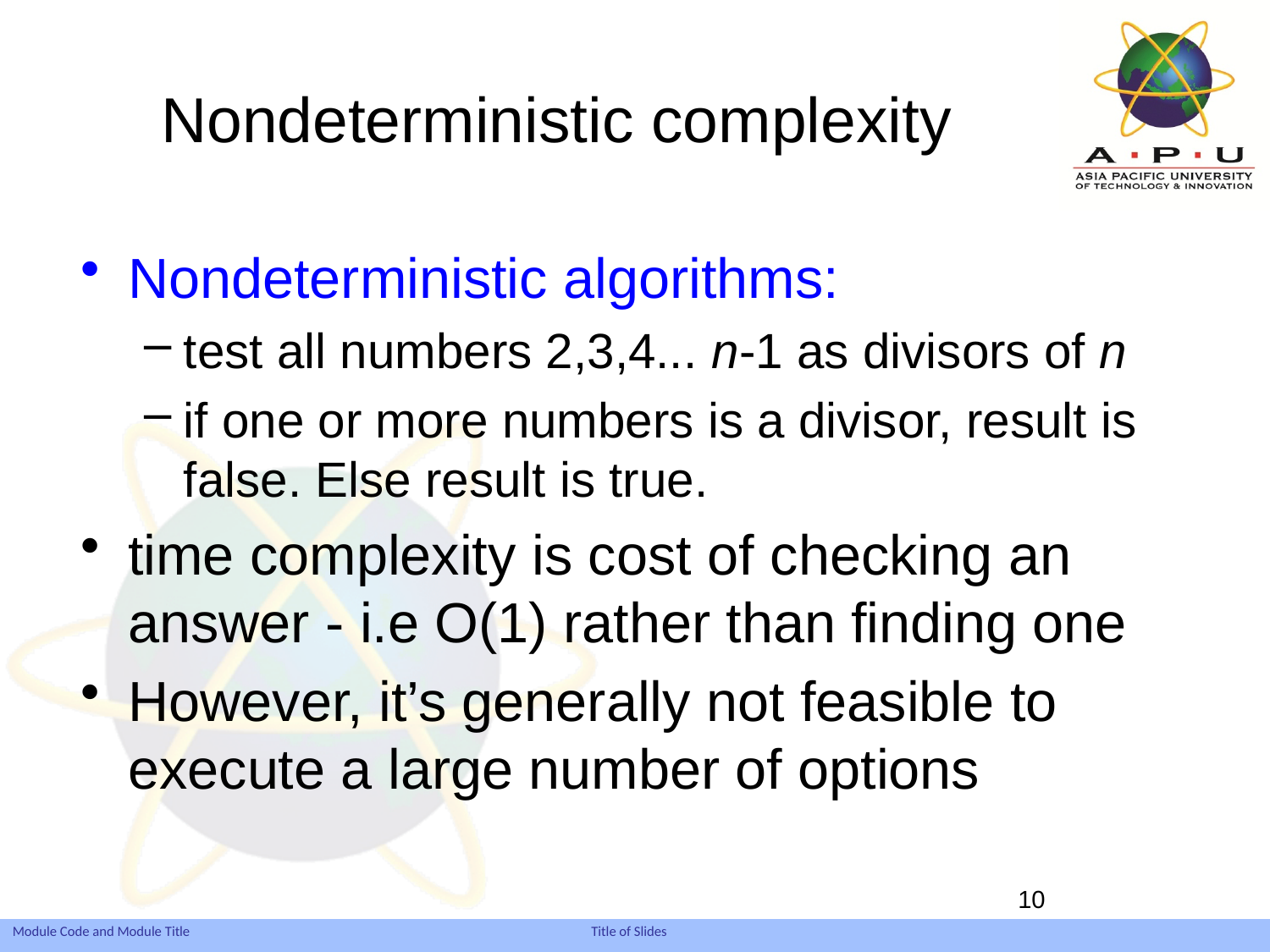

# Nondeterministic complexity
Nondeterministic algorithms:
test all numbers 2,3,4... n-1 as divisors of n
if one or more numbers is a divisor, result is false. Else result is true.
time complexity is cost of checking an answer - i.e O(1) rather than finding one
However, it’s generally not feasible to execute a large number of options
10